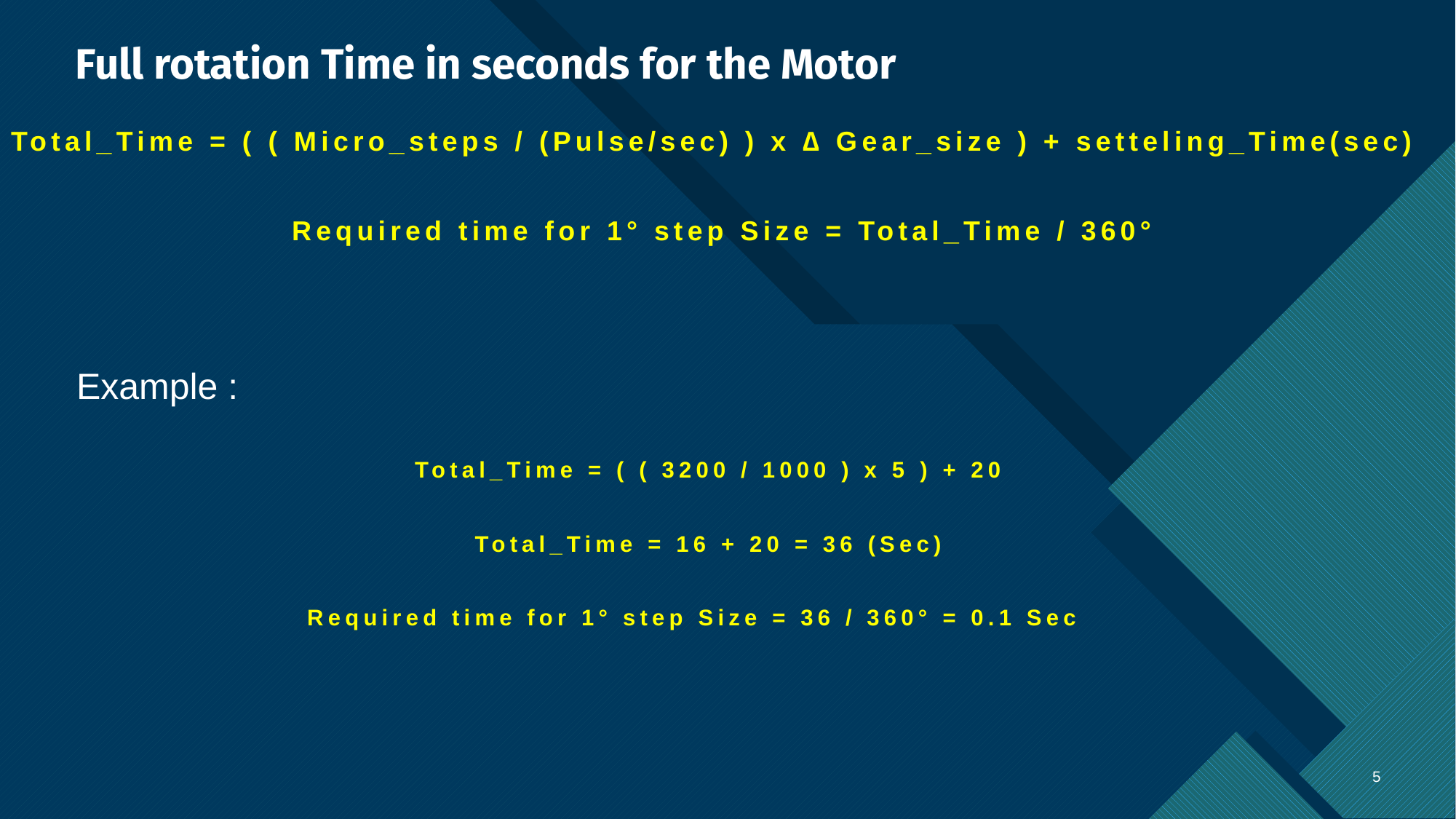

# Full rotation Time in seconds for the Motor
Total_Time = ( ( Micro_steps / (Pulse/sec) ) x ∆ Gear_size ) + setteling_Time(sec)

Required time for 1° step Size = Total_Time / 360°
Example :
Total_Time = ( ( 3200 / 1000 ) x 5 ) + 20

Total_Time = 16 + 20 = 36 (Sec)

Required time for 1° step Size = 36 / 360° = 0.1 Sec
5